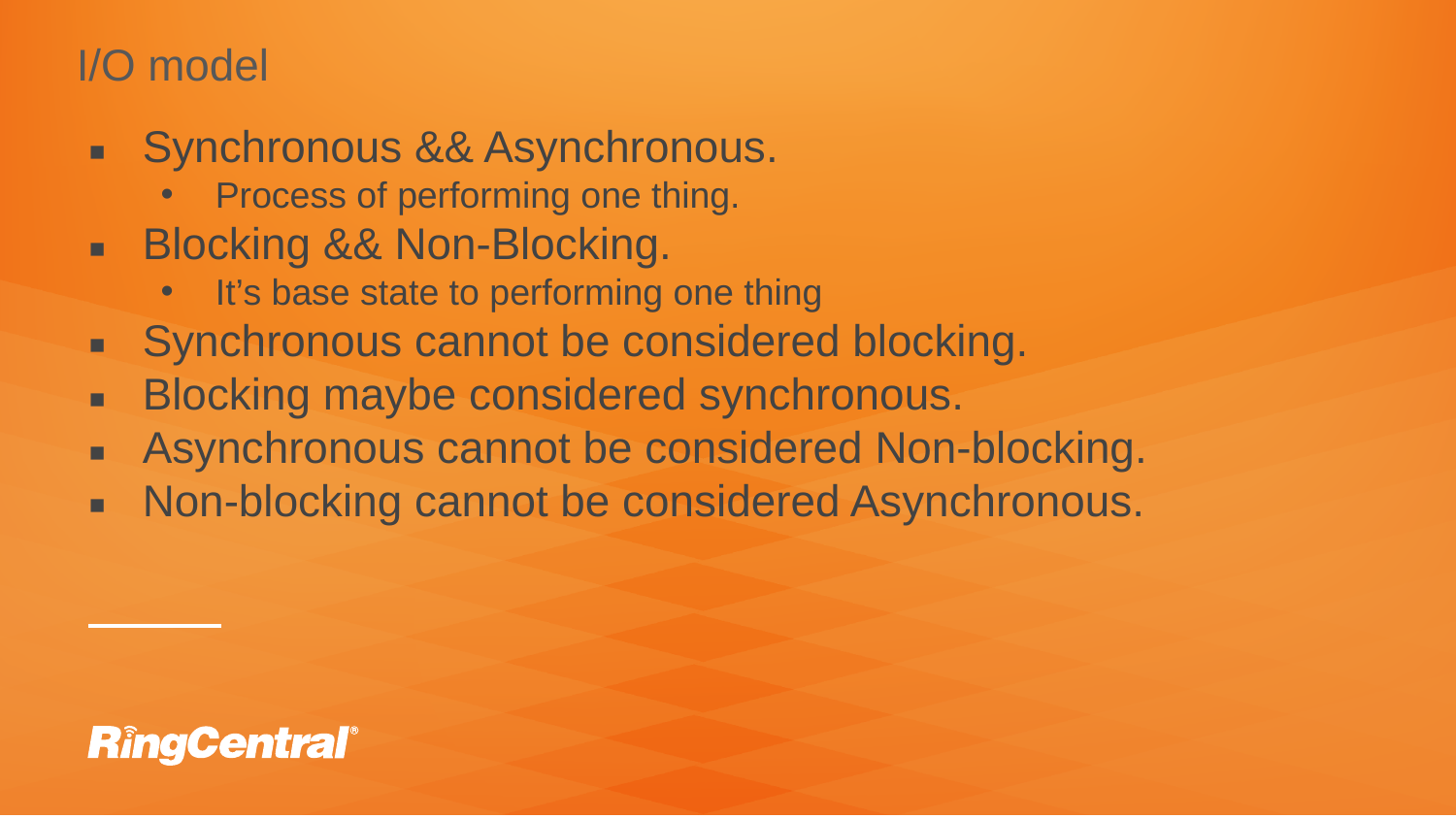

I/O model
Synchronous && Asynchronous.
Process of performing one thing.
Blocking && Non-Blocking.
It’s base state to performing one thing
Synchronous cannot be considered blocking.
Blocking maybe considered synchronous.
Asynchronous cannot be considered Non-blocking.
Non-blocking cannot be considered Asynchronous.